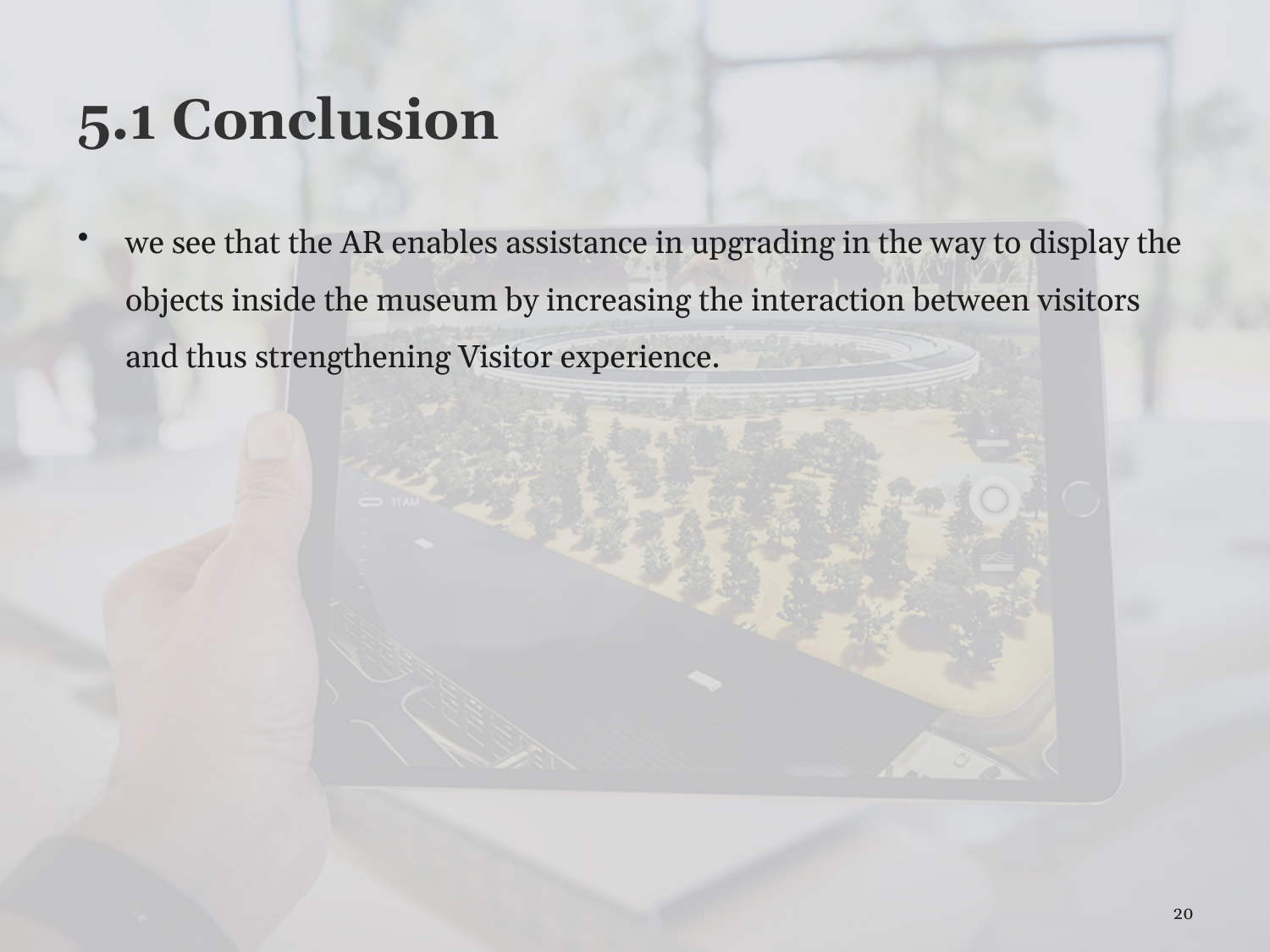

# 5.1 Conclusion
we see that the AR enables assistance in upgrading in the way to display the objects inside the museum by increasing the interaction between visitors and thus strengthening Visitor experience.

20